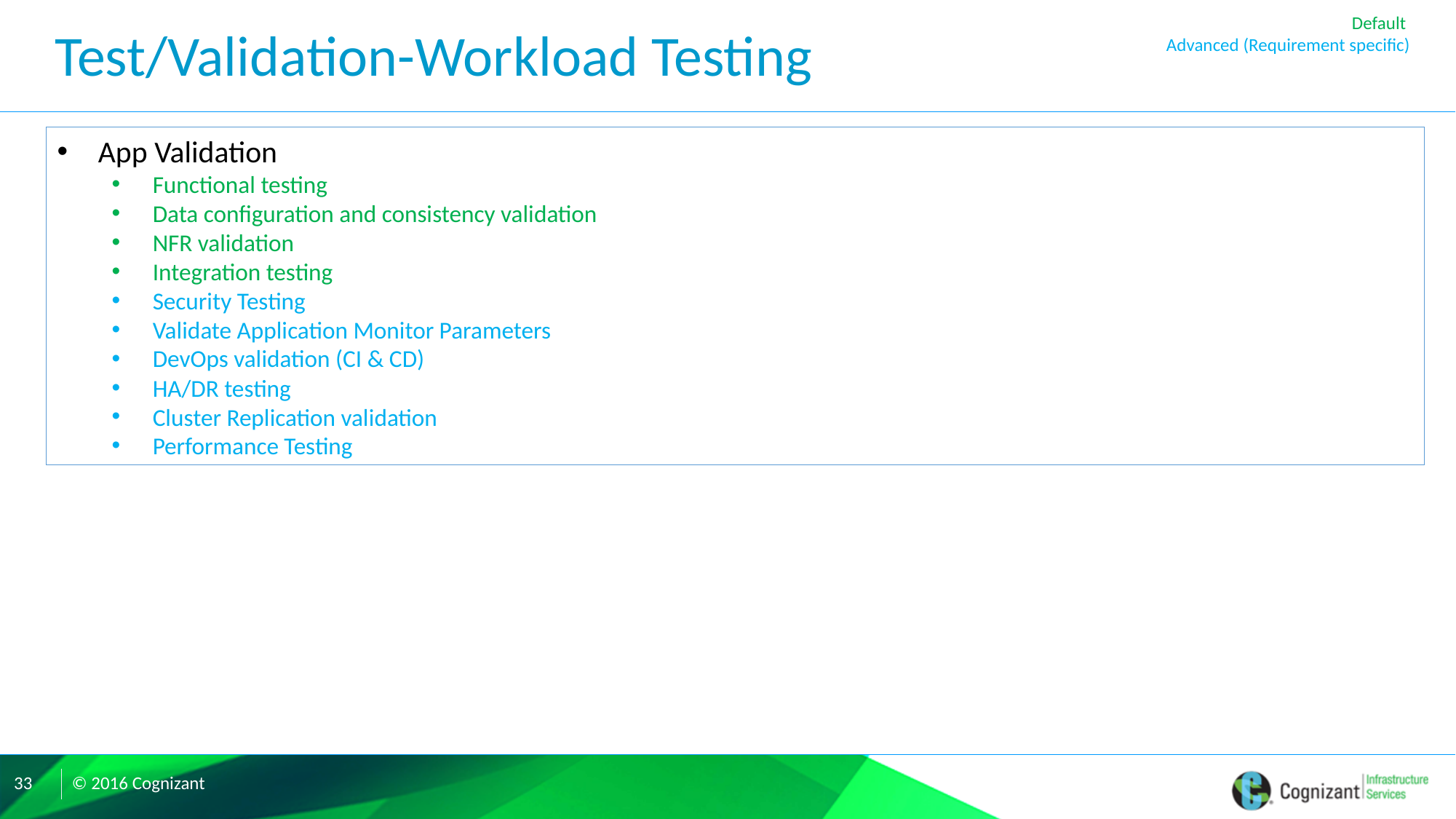

Default
Advanced (Requirement specific)
# Test/Validation-Workload Testing
App Validation
Functional testing
Data configuration and consistency validation
NFR validation
Integration testing
Security Testing
Validate Application Monitor Parameters
DevOps validation (CI & CD)
HA/DR testing
Cluster Replication validation
Performance Testing